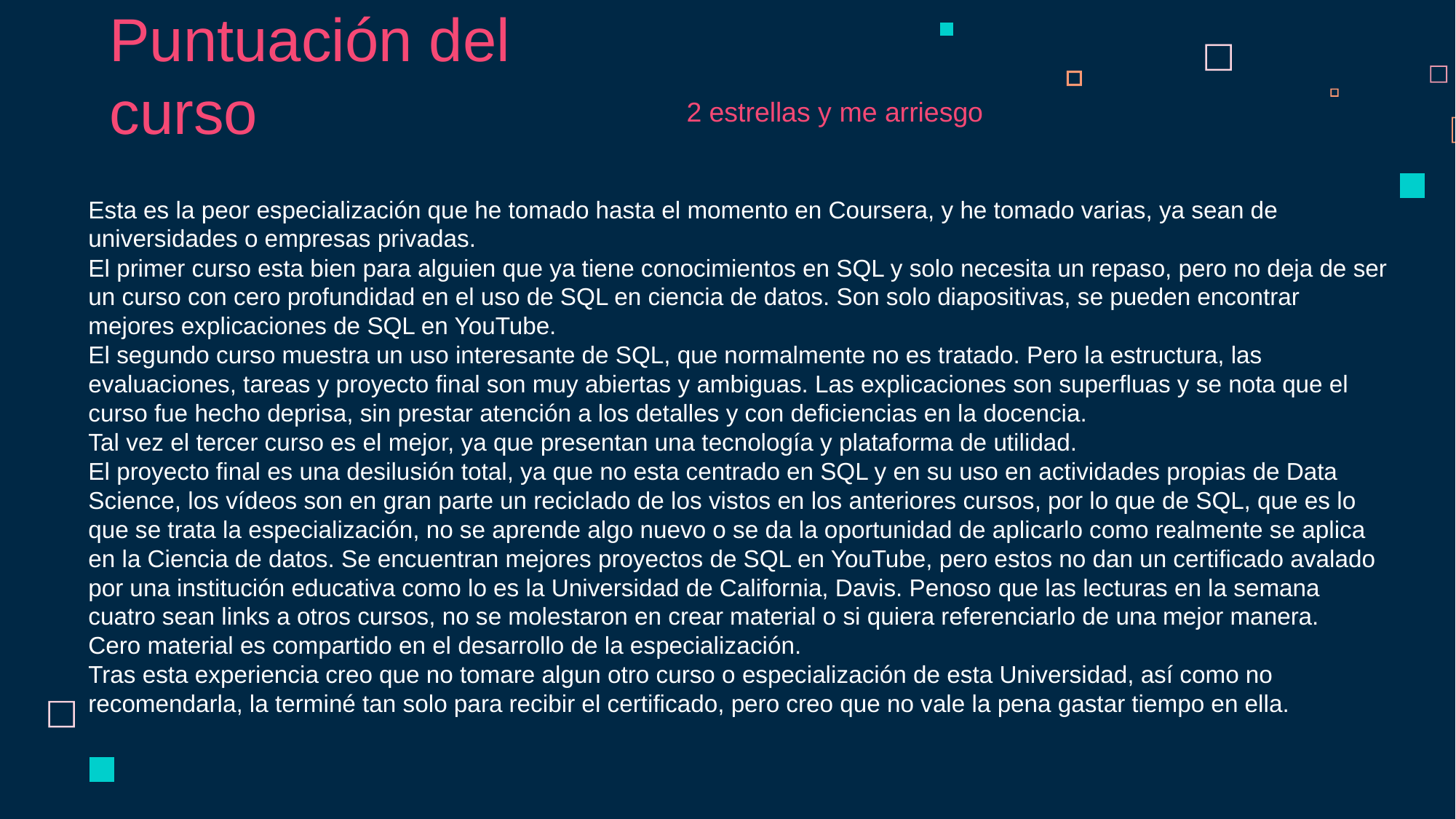

# Puntuación del curso
2 estrellas y me arriesgo
Esta es la peor especialización que he tomado hasta el momento en Coursera, y he tomado varias, ya sean de universidades o empresas privadas.
El primer curso esta bien para alguien que ya tiene conocimientos en SQL y solo necesita un repaso, pero no deja de ser un curso con cero profundidad en el uso de SQL en ciencia de datos. Son solo diapositivas, se pueden encontrar mejores explicaciones de SQL en YouTube.
El segundo curso muestra un uso interesante de SQL, que normalmente no es tratado. Pero la estructura, las evaluaciones, tareas y proyecto final son muy abiertas y ambiguas. Las explicaciones son superfluas y se nota que el curso fue hecho deprisa, sin prestar atención a los detalles y con deficiencias en la docencia.
Tal vez el tercer curso es el mejor, ya que presentan una tecnología y plataforma de utilidad.
El proyecto final es una desilusión total, ya que no esta centrado en SQL y en su uso en actividades propias de Data Science, los vídeos son en gran parte un reciclado de los vistos en los anteriores cursos, por lo que de SQL, que es lo que se trata la especialización, no se aprende algo nuevo o se da la oportunidad de aplicarlo como realmente se aplica en la Ciencia de datos. Se encuentran mejores proyectos de SQL en YouTube, pero estos no dan un certificado avalado por una institución educativa como lo es la Universidad de California, Davis. Penoso que las lecturas en la semana cuatro sean links a otros cursos, no se molestaron en crear material o si quiera referenciarlo de una mejor manera.
Cero material es compartido en el desarrollo de la especialización.
Tras esta experiencia creo que no tomare algun otro curso o especialización de esta Universidad, así como no recomendarla, la terminé tan solo para recibir el certificado, pero creo que no vale la pena gastar tiempo en ella.